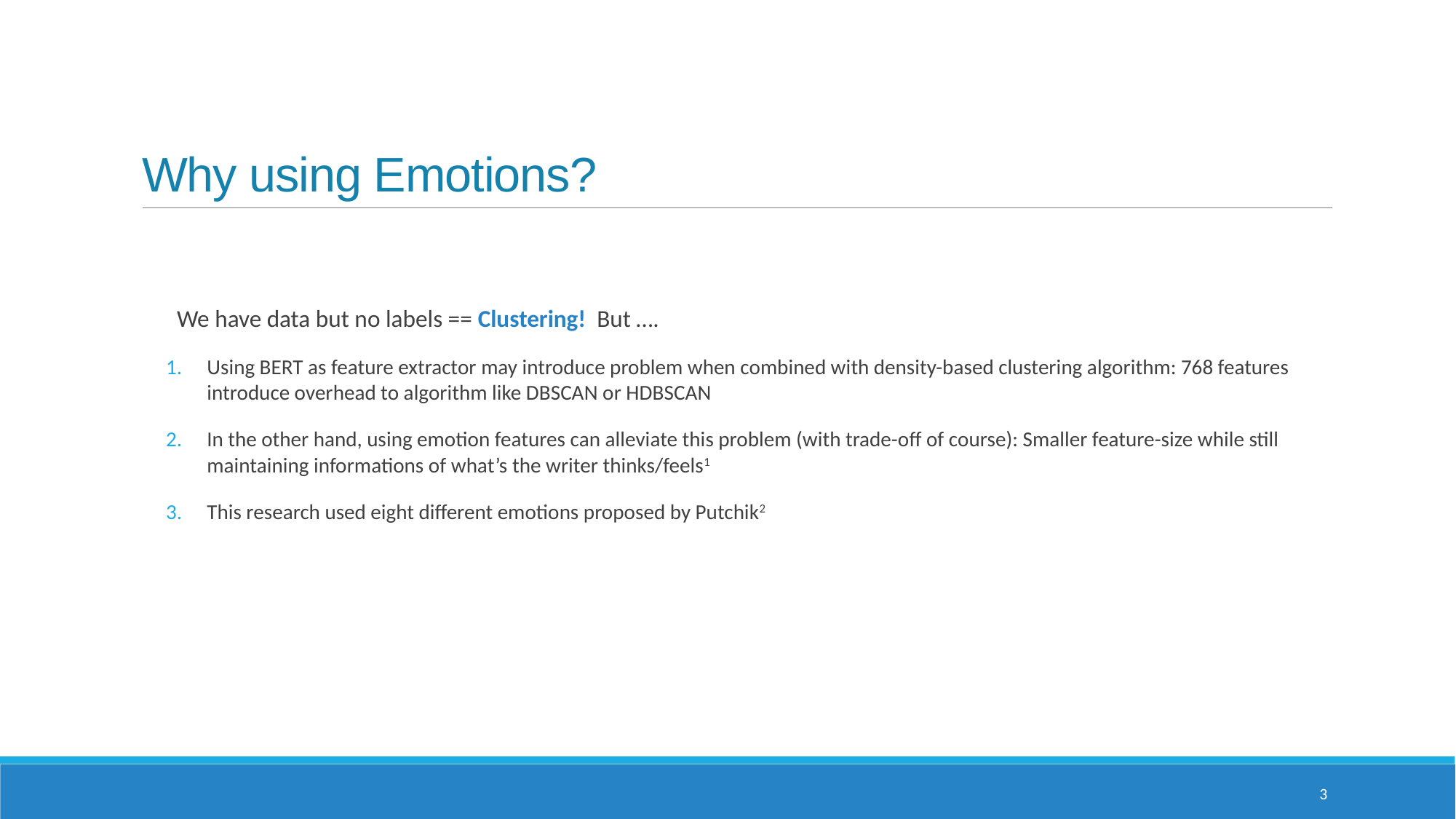

# Why using Emotions?

We have data but no labels == Clustering!  But ….
Using BERT as feature extractor may introduce problem when combined with density-based clustering algorithm: 768 features introduce overhead to algorithm like DBSCAN or HDBSCAN
In the other hand, using emotion features can alleviate this problem (with trade-off of course): Smaller feature-size while still maintaining informations of what’s the writer thinks/feels1
This research used eight different emotions proposed by Putchik2
3